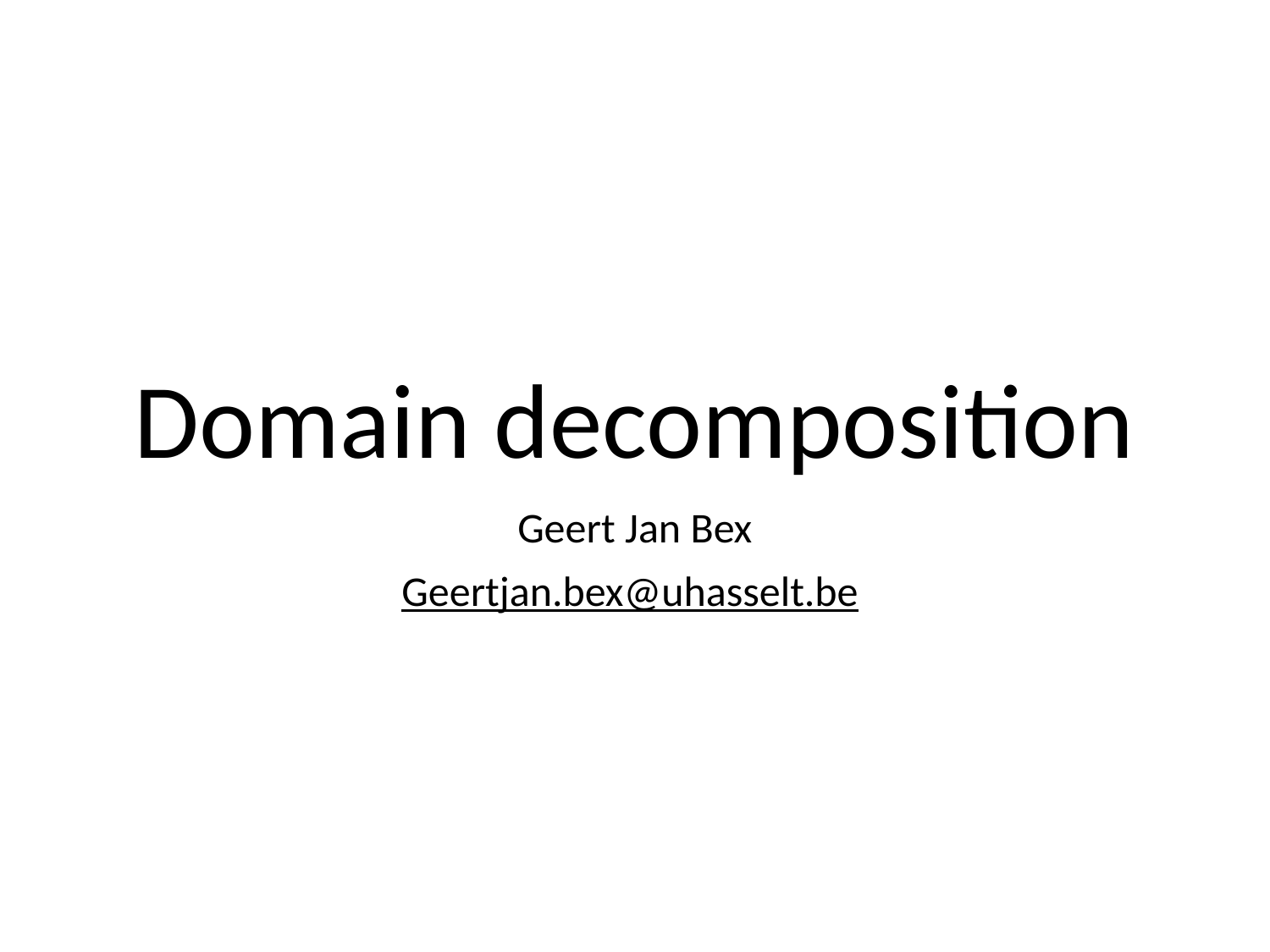

# Domain decomposition
Geert Jan Bex
Geertjan.bex@uhasselt.be